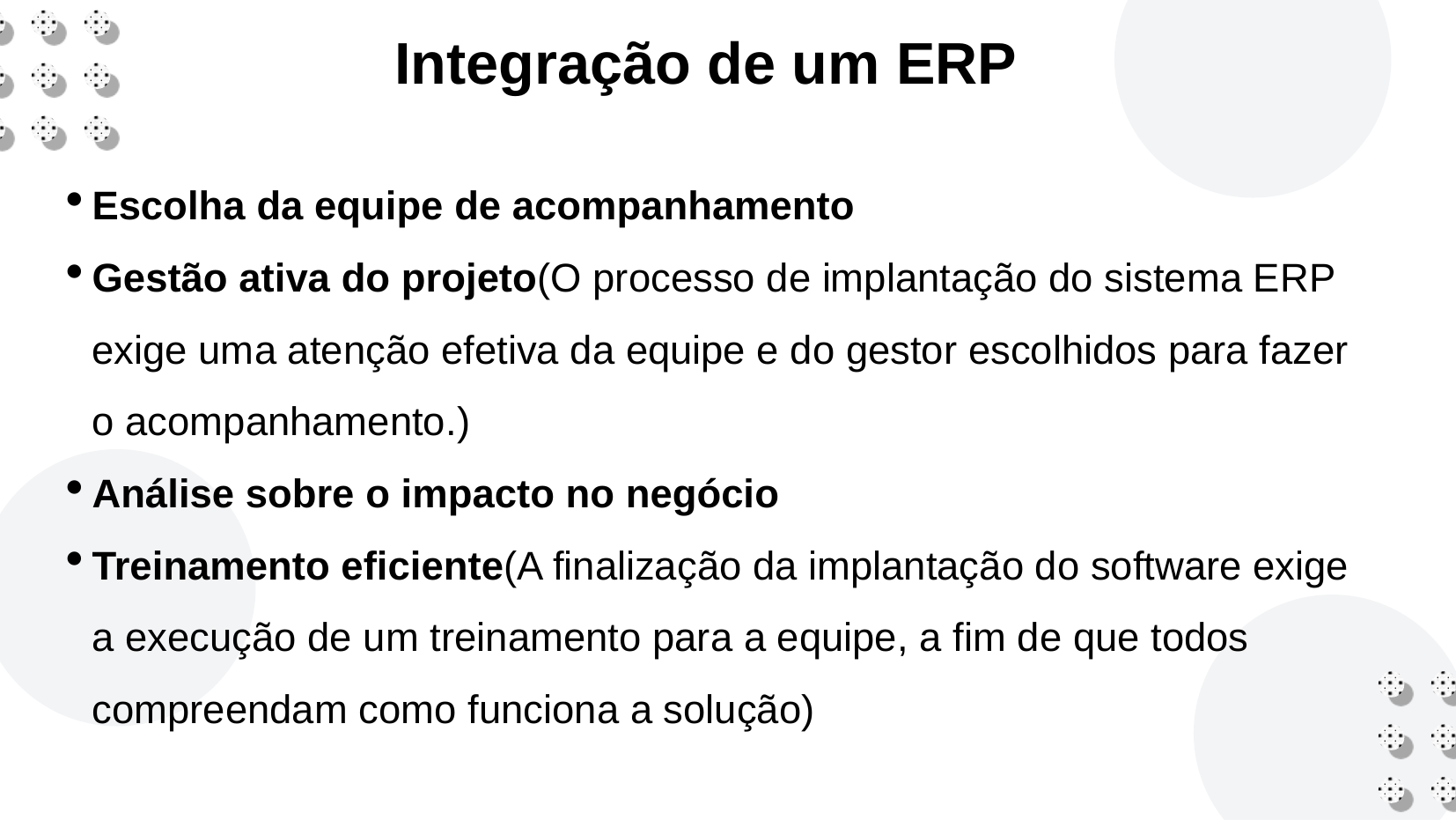

Integração de um ERP

Escolha da equipe de acompanhamento
Gestão ativa do projeto(O processo de implantação do sistema ERP exige uma atenção efetiva da equipe e do gestor escolhidos para fazer o acompanhamento.)
Análise sobre o impacto no negócio
Treinamento eficiente(A finalização da implantação do software exige a execução de um treinamento para a equipe, a fim de que todos compreendam como funciona a solução)